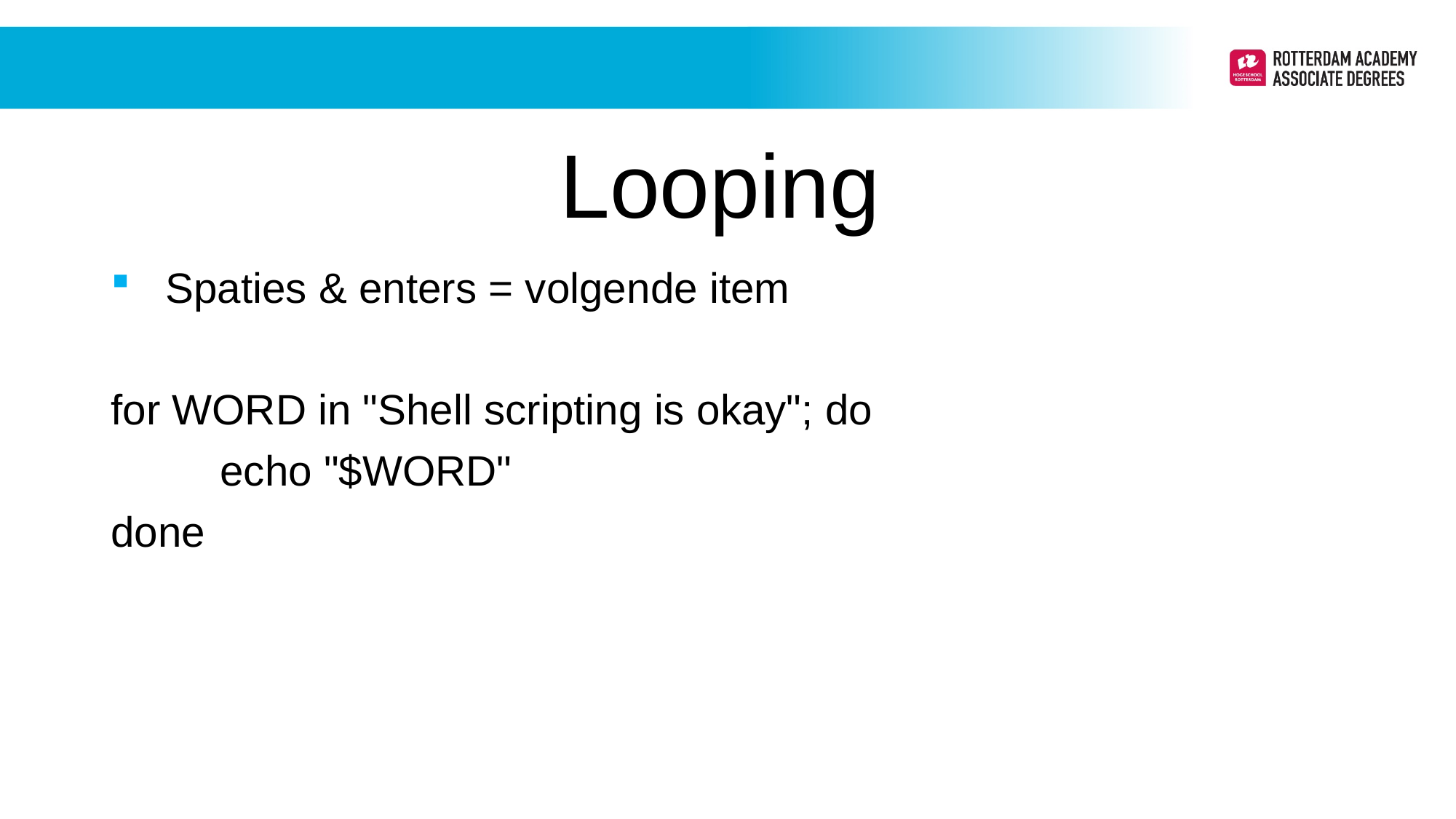

Looping
Spaties & enters = volgende item

for WORD in "Shell scripting is okay"; do
	echo "$WORD"
done

Periode 1
Periode 1